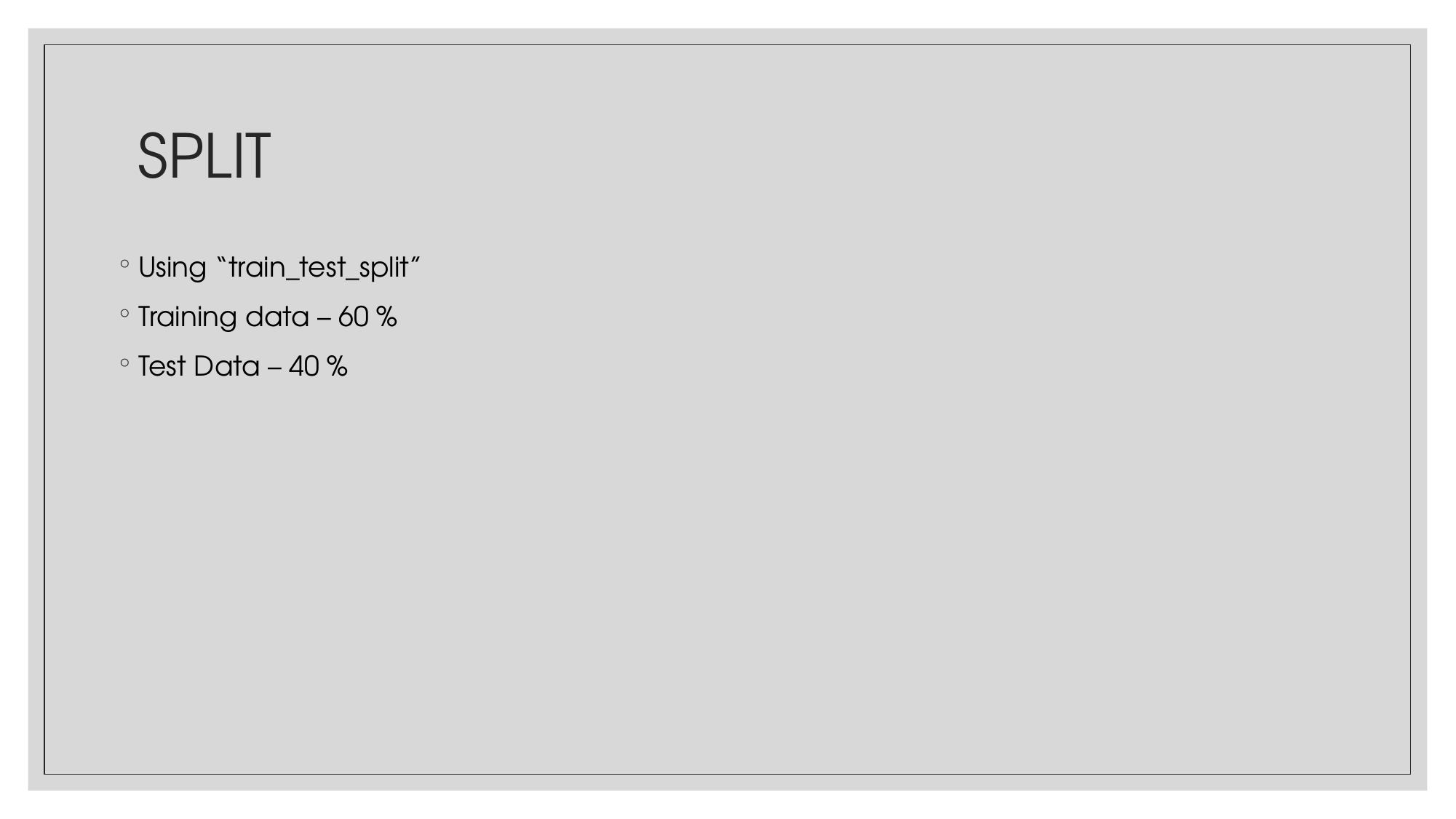

# SPLIT
Using “train_test_split”
Training data – 60 %
Test Data – 40 %